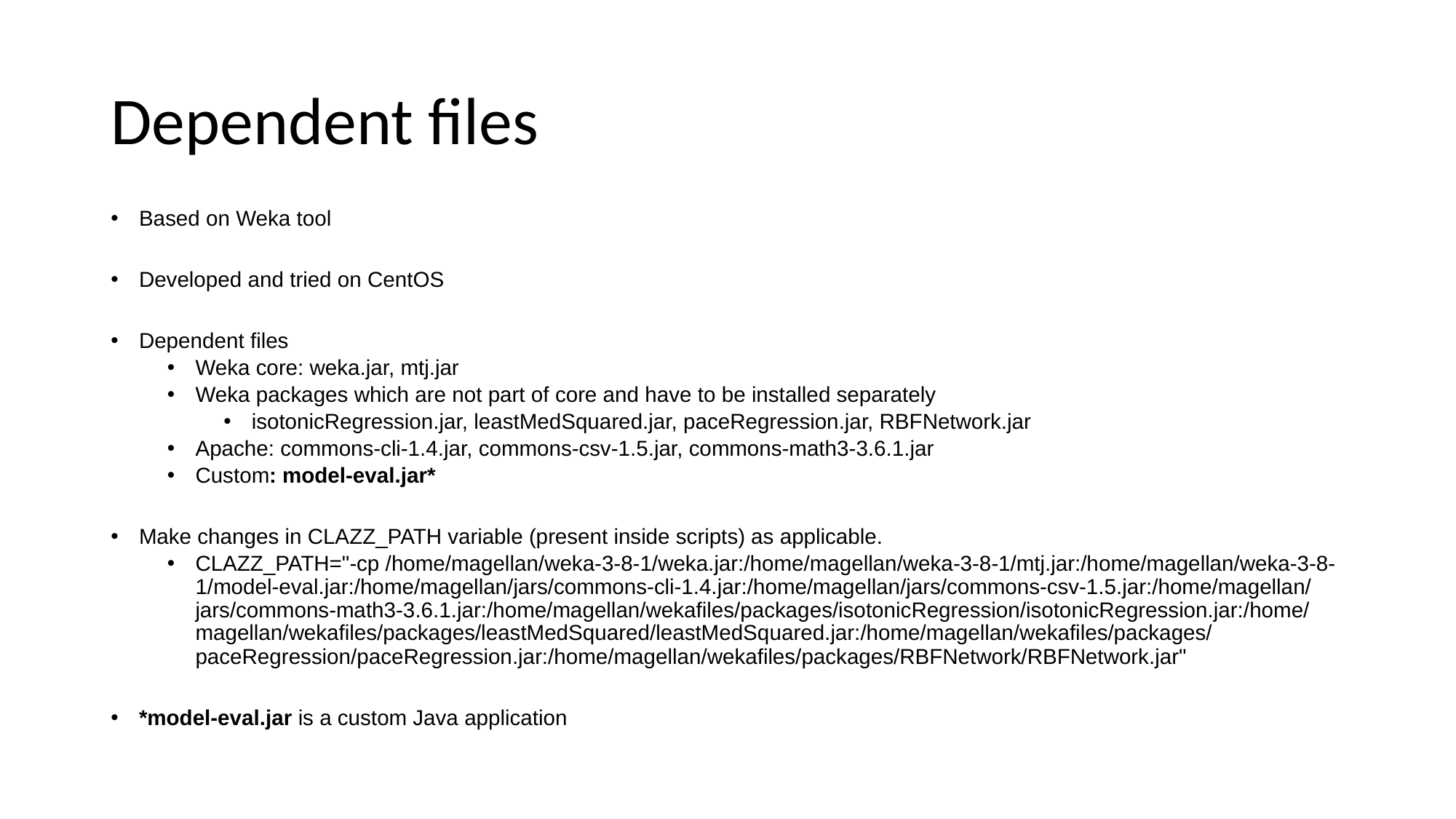

# Dependent files
Based on Weka tool

Developed and tried on CentOS

Dependent files
Weka core: weka.jar, mtj.jar
Weka packages which are not part of core and have to be installed separately
isotonicRegression.jar, leastMedSquared.jar, paceRegression.jar, RBFNetwork.jar
Apache: commons-cli-1.4.jar, commons-csv-1.5.jar, commons-math3-3.6.1.jar
Custom: model-eval.jar*

Make changes in CLAZZ_PATH variable (present inside scripts) as applicable.
CLAZZ_PATH="-cp /home/magellan/weka-3-8-1/weka.jar:/home/magellan/weka-3-8-1/mtj.jar:/home/magellan/weka-3-8-1/model-eval.jar:/home/magellan/jars/commons-cli-1.4.jar:/home/magellan/jars/commons-csv-1.5.jar:/home/magellan/jars/commons-math3-3.6.1.jar:/home/magellan/wekafiles/packages/isotonicRegression/isotonicRegression.jar:/home/magellan/wekafiles/packages/leastMedSquared/leastMedSquared.jar:/home/magellan/wekafiles/packages/paceRegression/paceRegression.jar:/home/magellan/wekafiles/packages/RBFNetwork/RBFNetwork.jar"

*model-eval.jar is a custom Java application